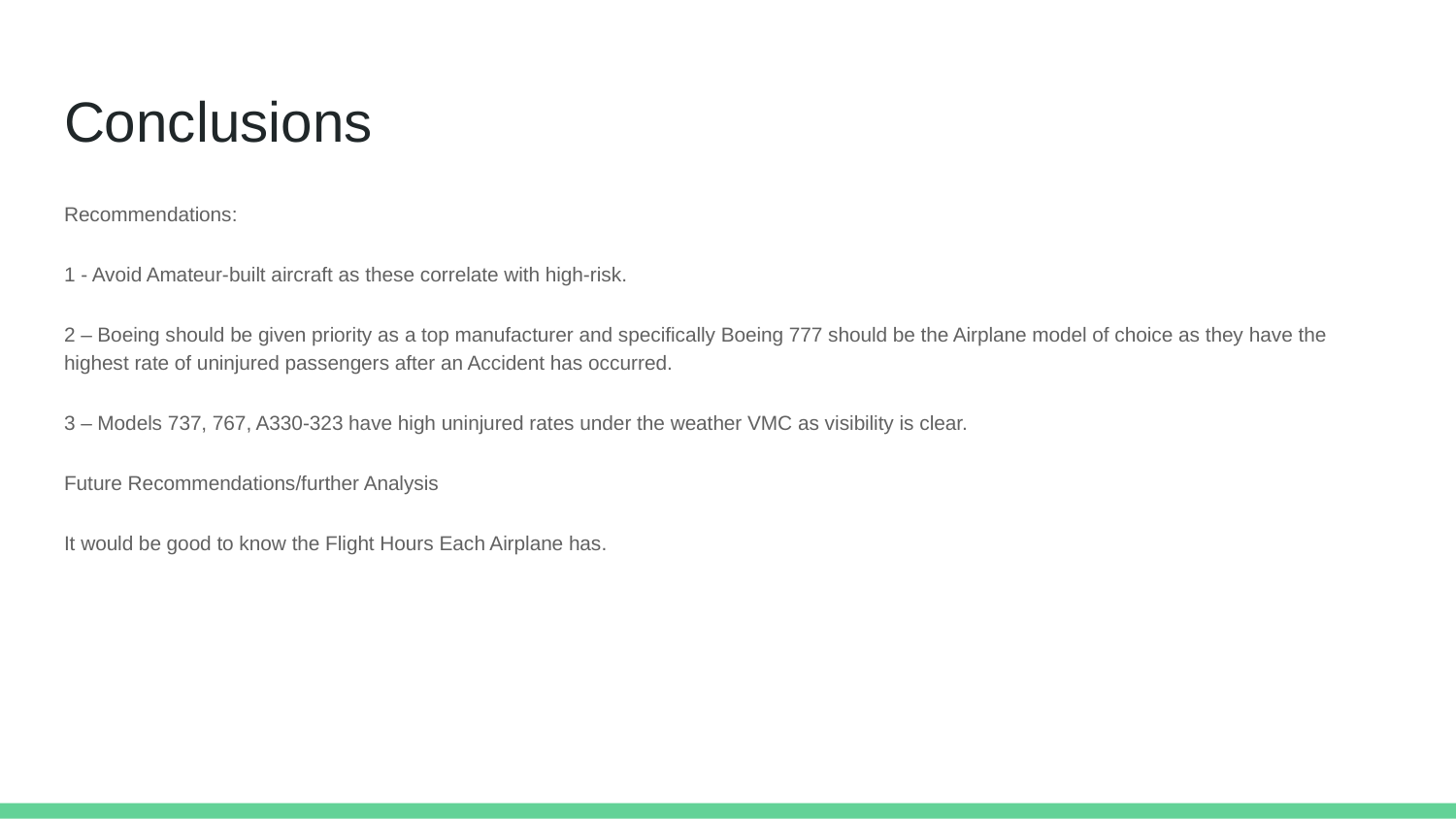

# Conclusions
Recommendations:
1 - Avoid Amateur-built aircraft as these correlate with high-risk.
2 – Boeing should be given priority as a top manufacturer and specifically Boeing 777 should be the Airplane model of choice as they have the highest rate of uninjured passengers after an Accident has occurred.
3 – Models 737, 767, A330-323 have high uninjured rates under the weather VMC as visibility is clear.
Future Recommendations/further Analysis
It would be good to know the Flight Hours Each Airplane has.